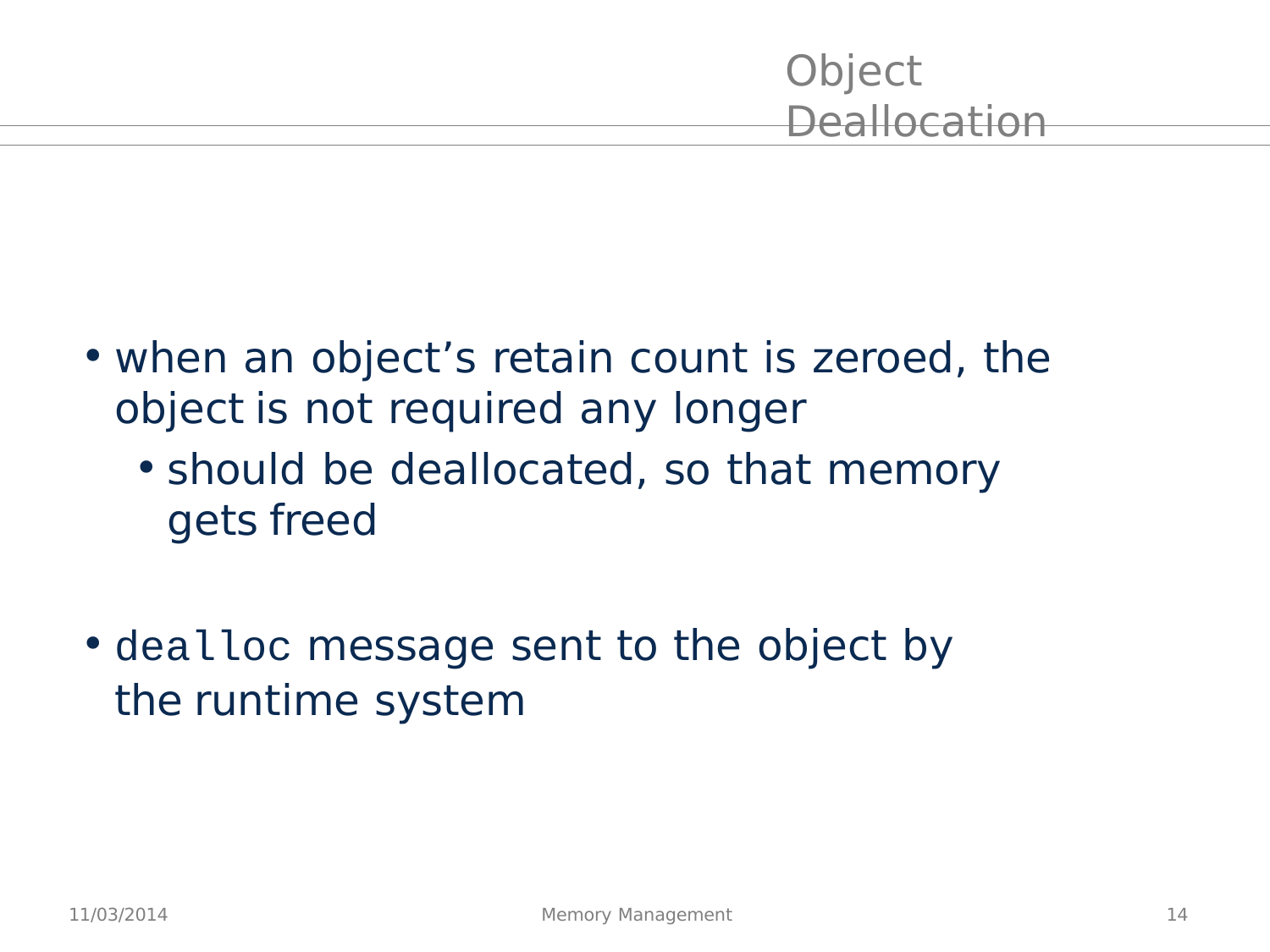

# Object Deallocation
when an object’s retain count is zeroed, the object is not required any longer
should be deallocated, so that memory gets freed

dealloc message sent to the object by the runtime system
11/03/2014
Memory Management
14